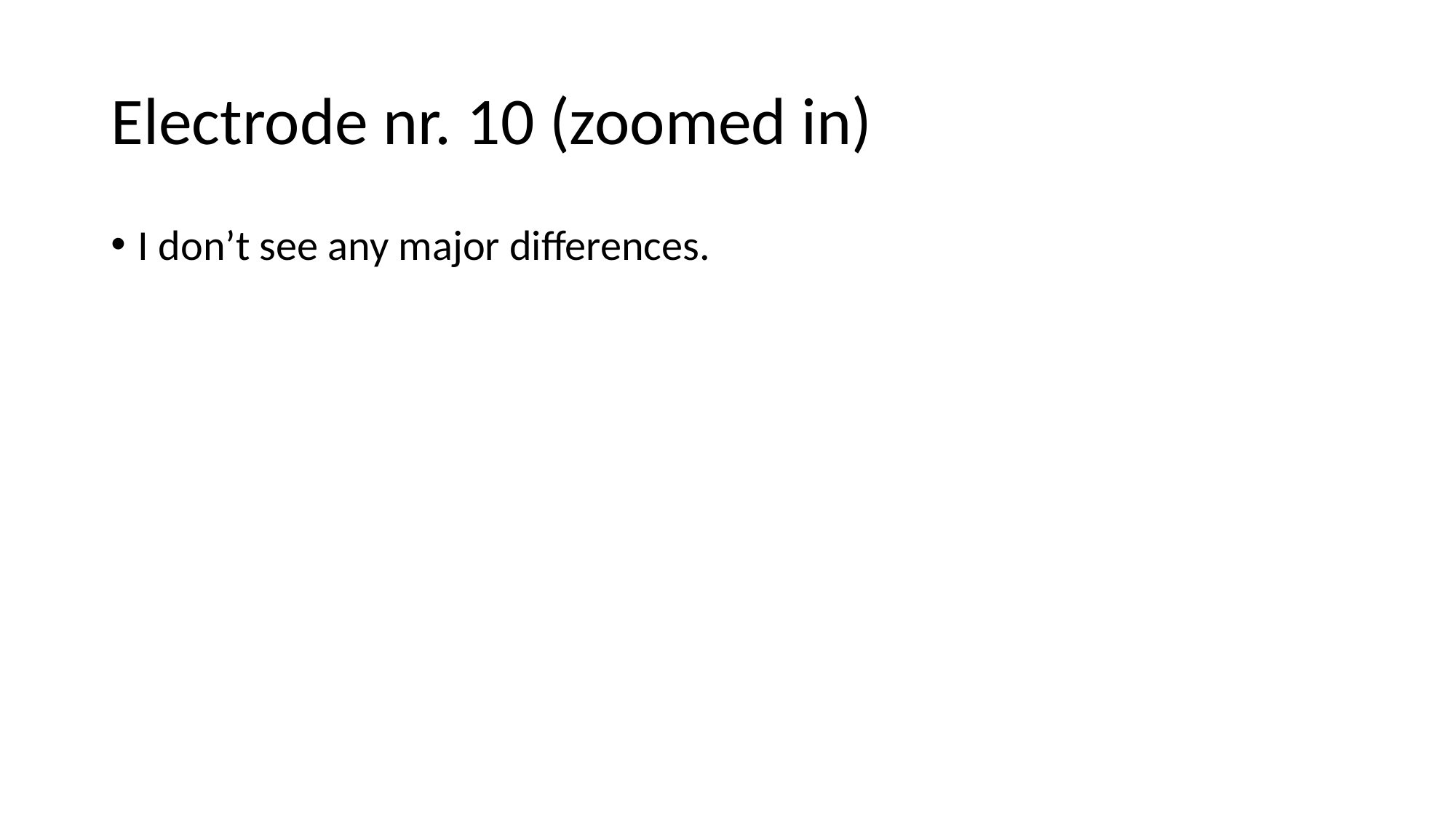

# Electrode nr. 10 (zoomed in)
I don’t see any major differences.